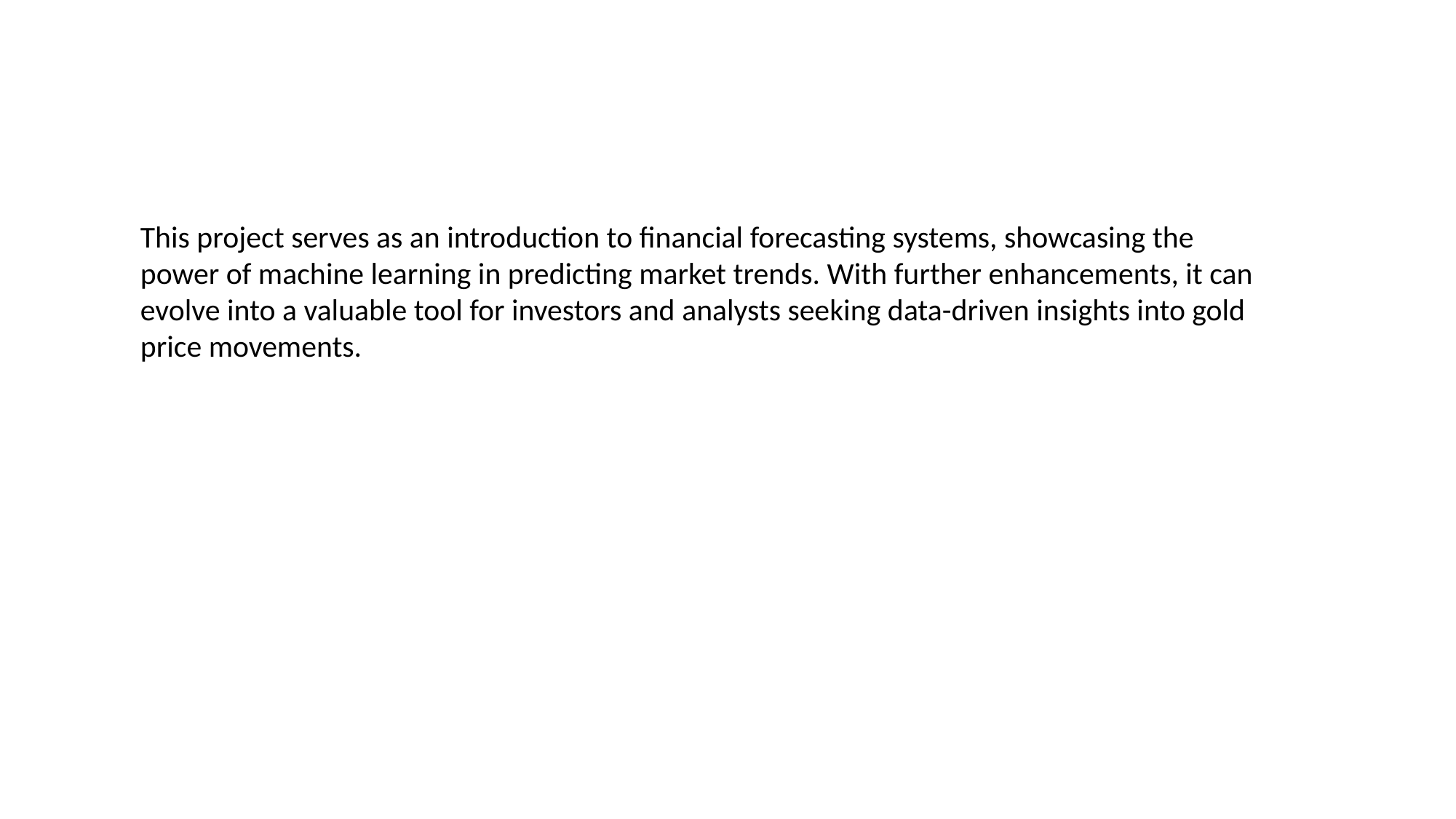

This project serves as an introduction to financial forecasting systems, showcasing the power of machine learning in predicting market trends. With further enhancements, it can evolve into a valuable tool for investors and analysts seeking data-driven insights into gold price movements.